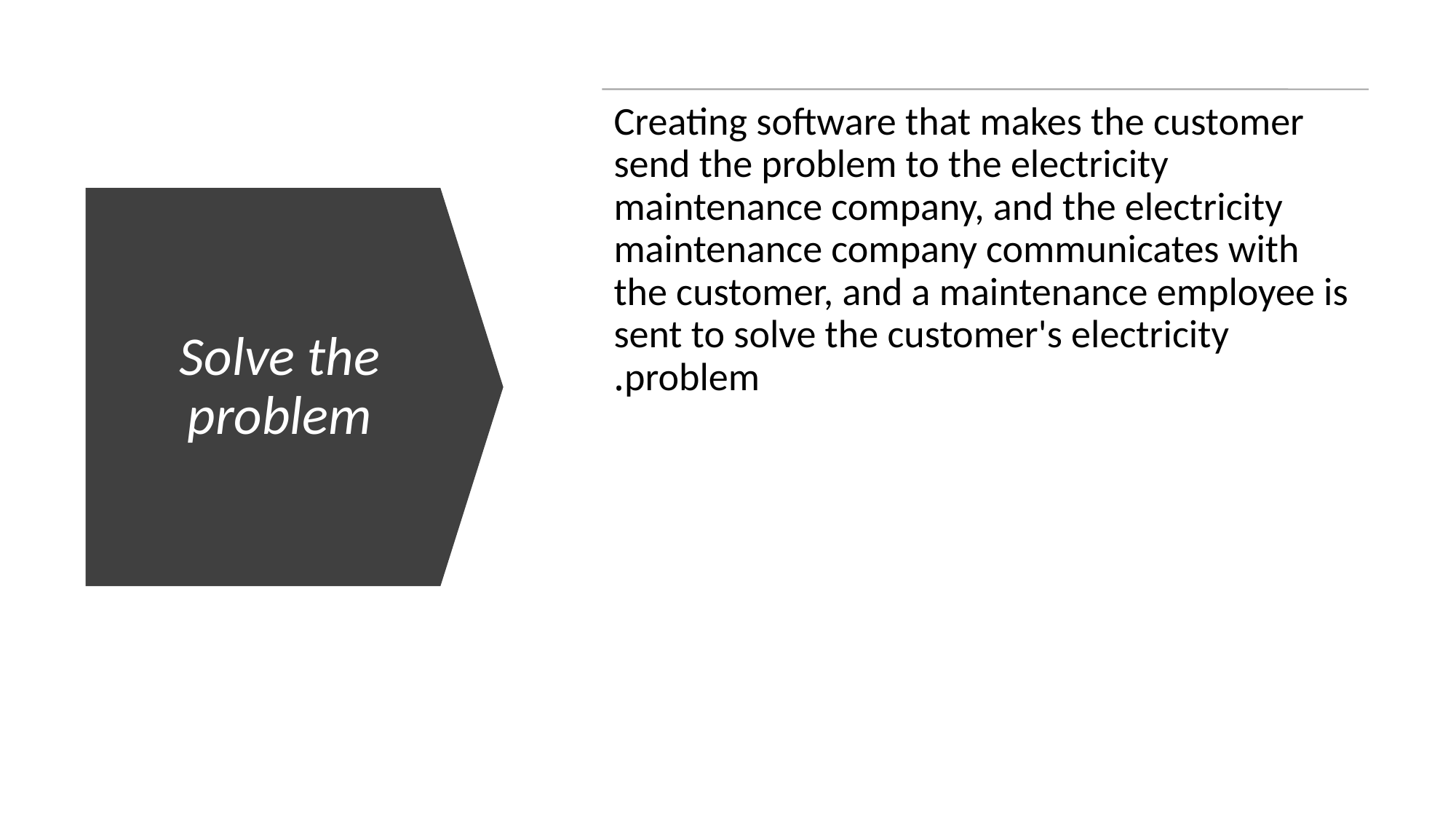

Creating software that makes the customer send the problem to the electricity maintenance company, and the electricity maintenance company communicates with the customer, and a maintenance employee is sent to solve the customer's electricity problem.

# Solve the problem